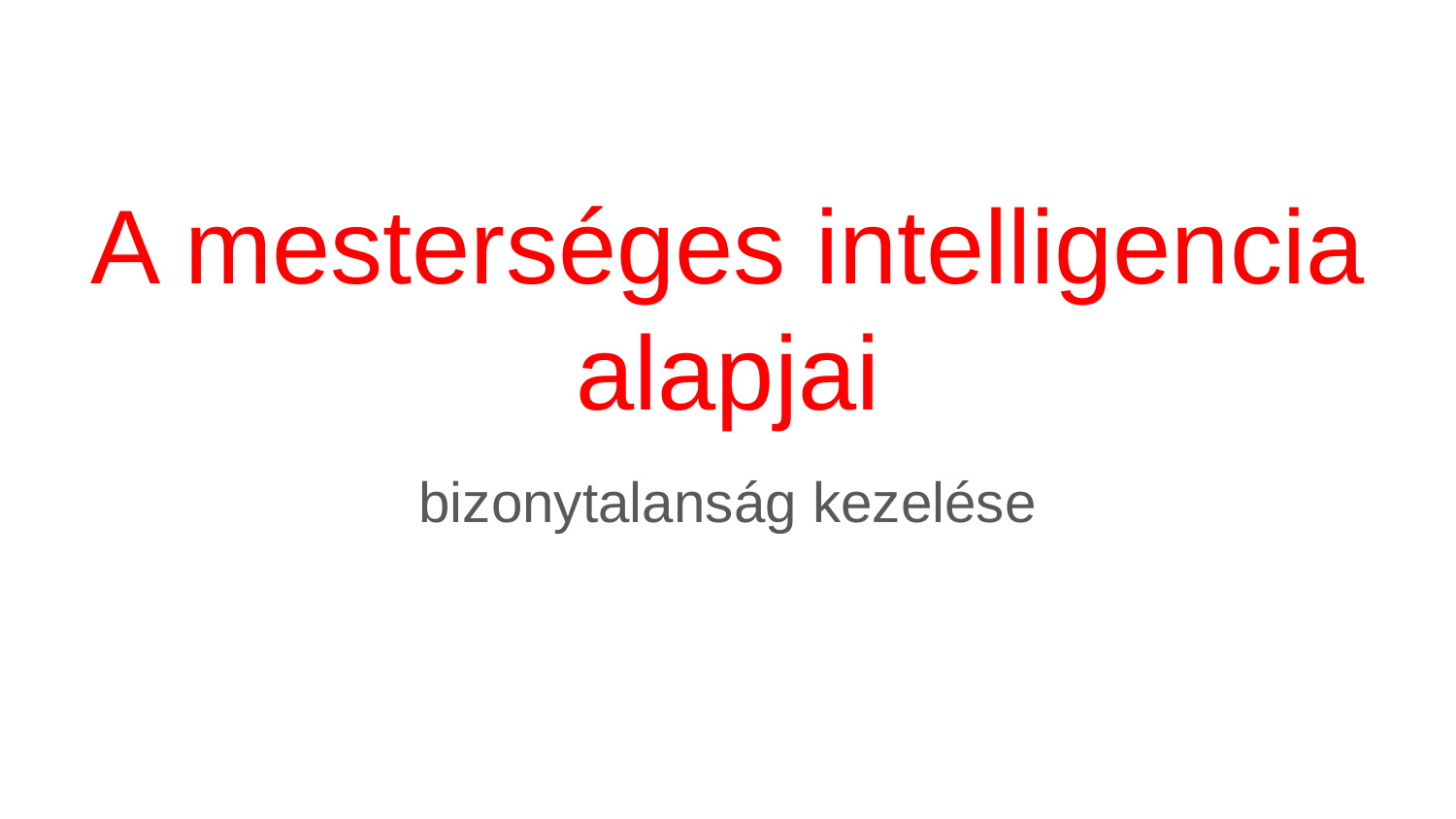

# A mesterséges intelligencia alapjai
bizonytalanság kezelése